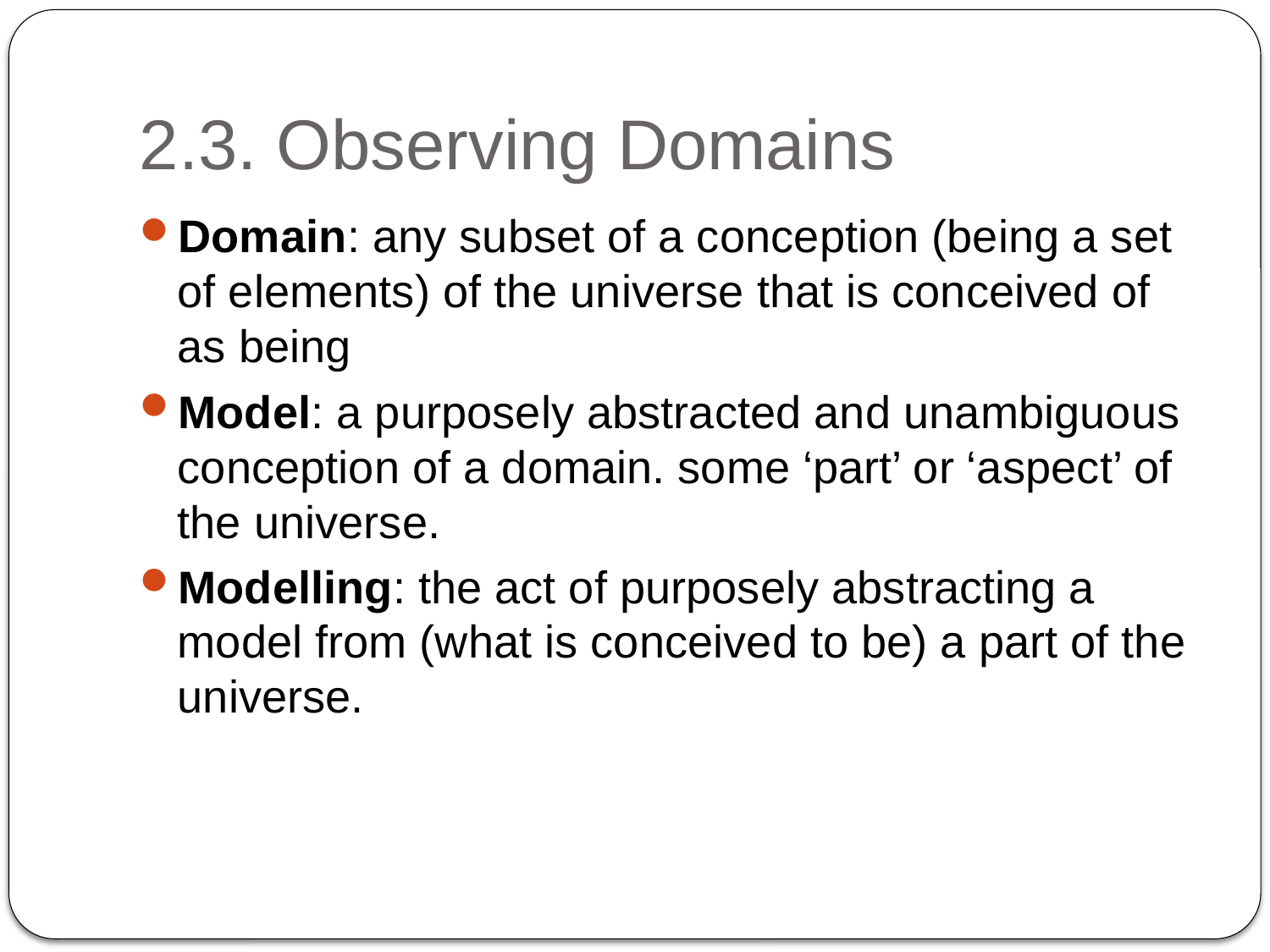

# 2.3. Observing Domains
Domain: any subset of a conception (being a set of elements) of the universe that is conceived of as being
Model: a purposely abstracted and unambiguous conception of a domain. some ‘part’ or ‘aspect’ of the universe.
Modelling: the act of purposely abstracting a model from (what is conceived to be) a part of the universe.